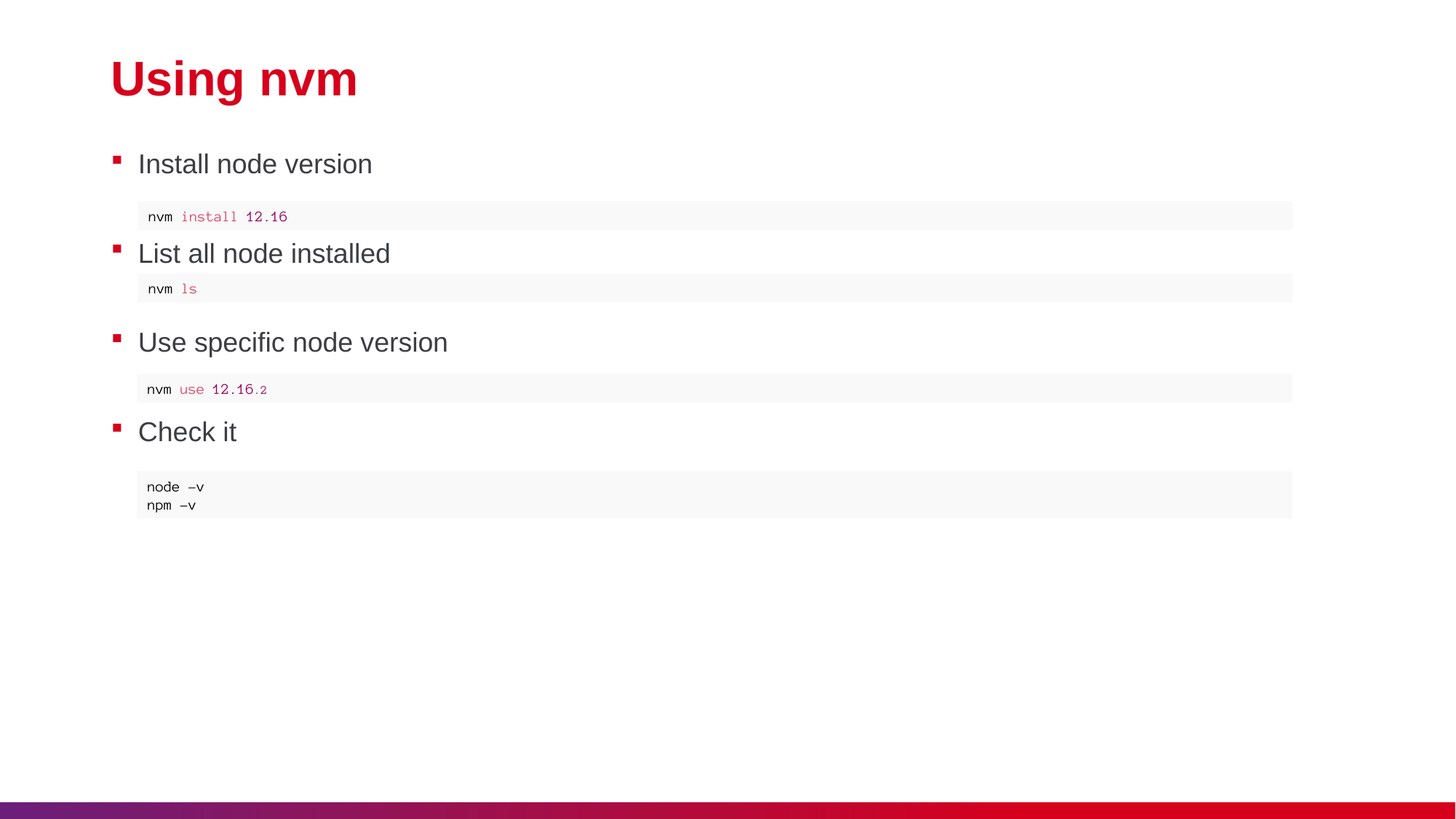

# Using nvm
Install node version

List all node installed

Use specific node version

Check it

nvm install 12.16
nvm ls
nvm use 12.16.2
node –v
npm -v